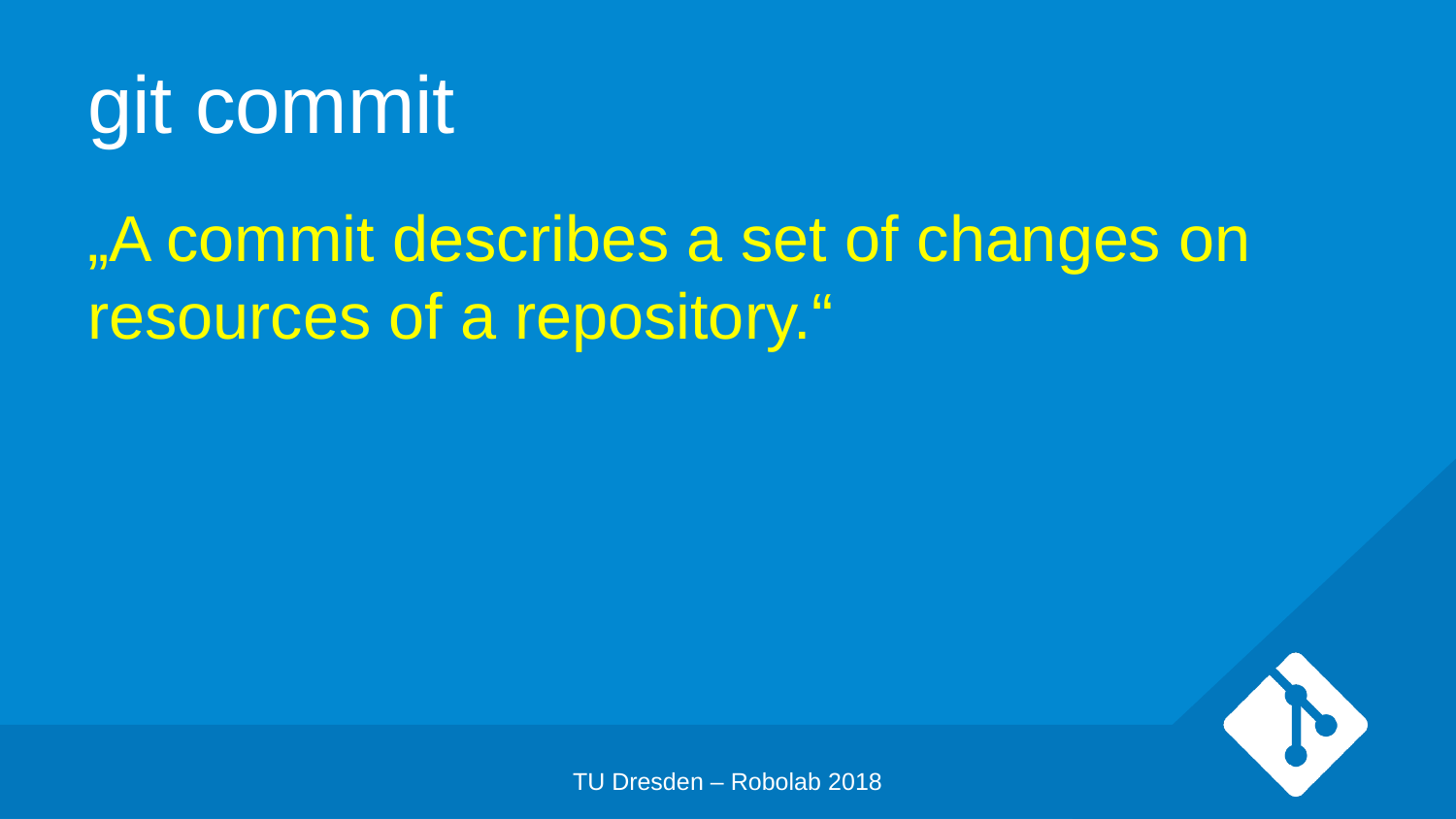

# git commit
„A commit describes a set of changes on resources of a repository.“
TU Dresden – Robolab 2018